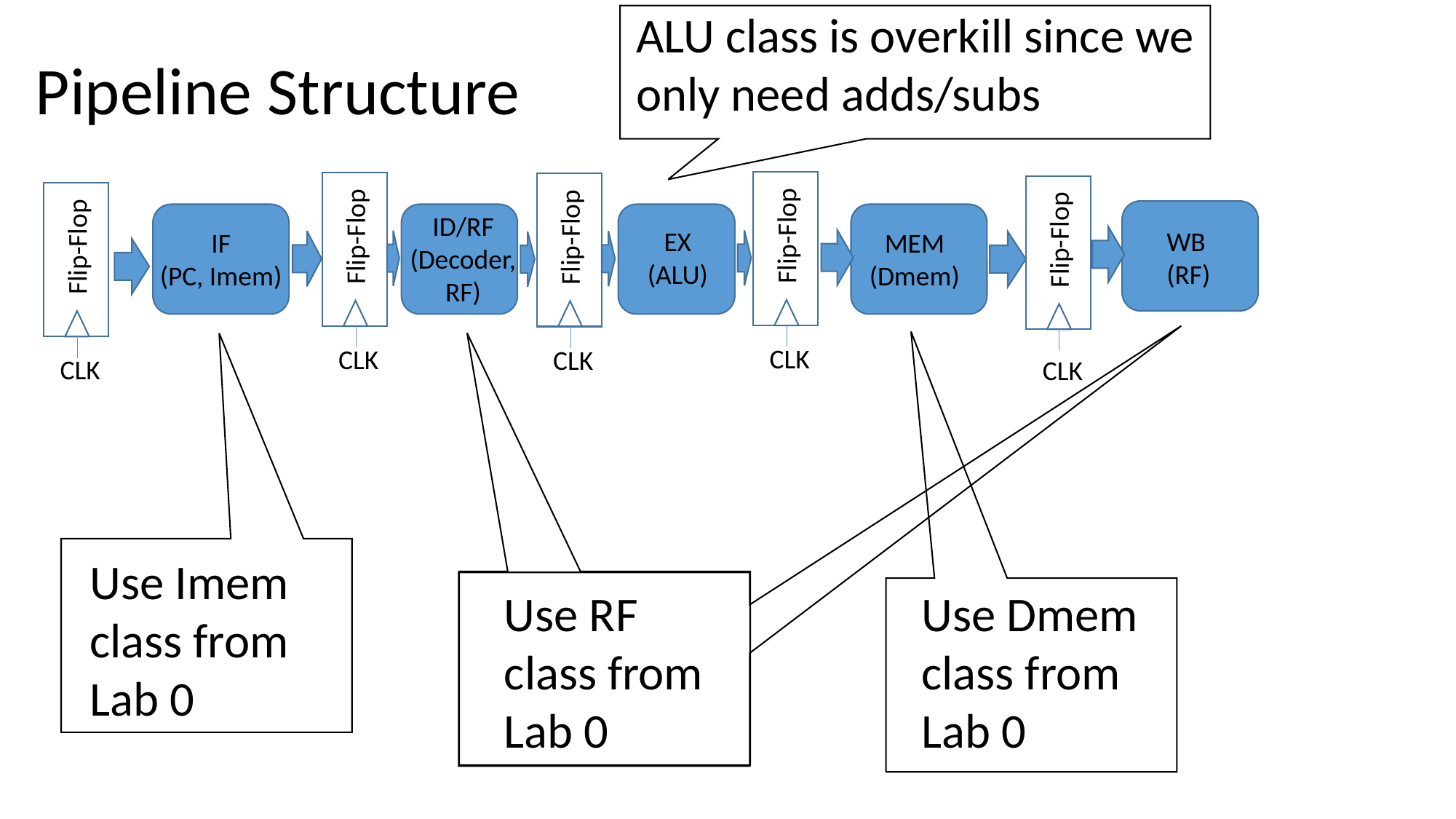

ALU class is overkill since we only need adds/subs

# Pipeline Structure

ID/RF
(Decoder, RF)

Flip-Flop
Flip-Flop
Flip-Flop
Flip-Flop
WB
(RF)
EX
(ALU)
IF
(PC, Imem)
MEM
(Dmem)
Flip-Flop

CLK
CLK
CLK
CLK
CLK

Use Imem class from Lab 0

Use RF class from Lab 0
Use Dmem class from Lab 0